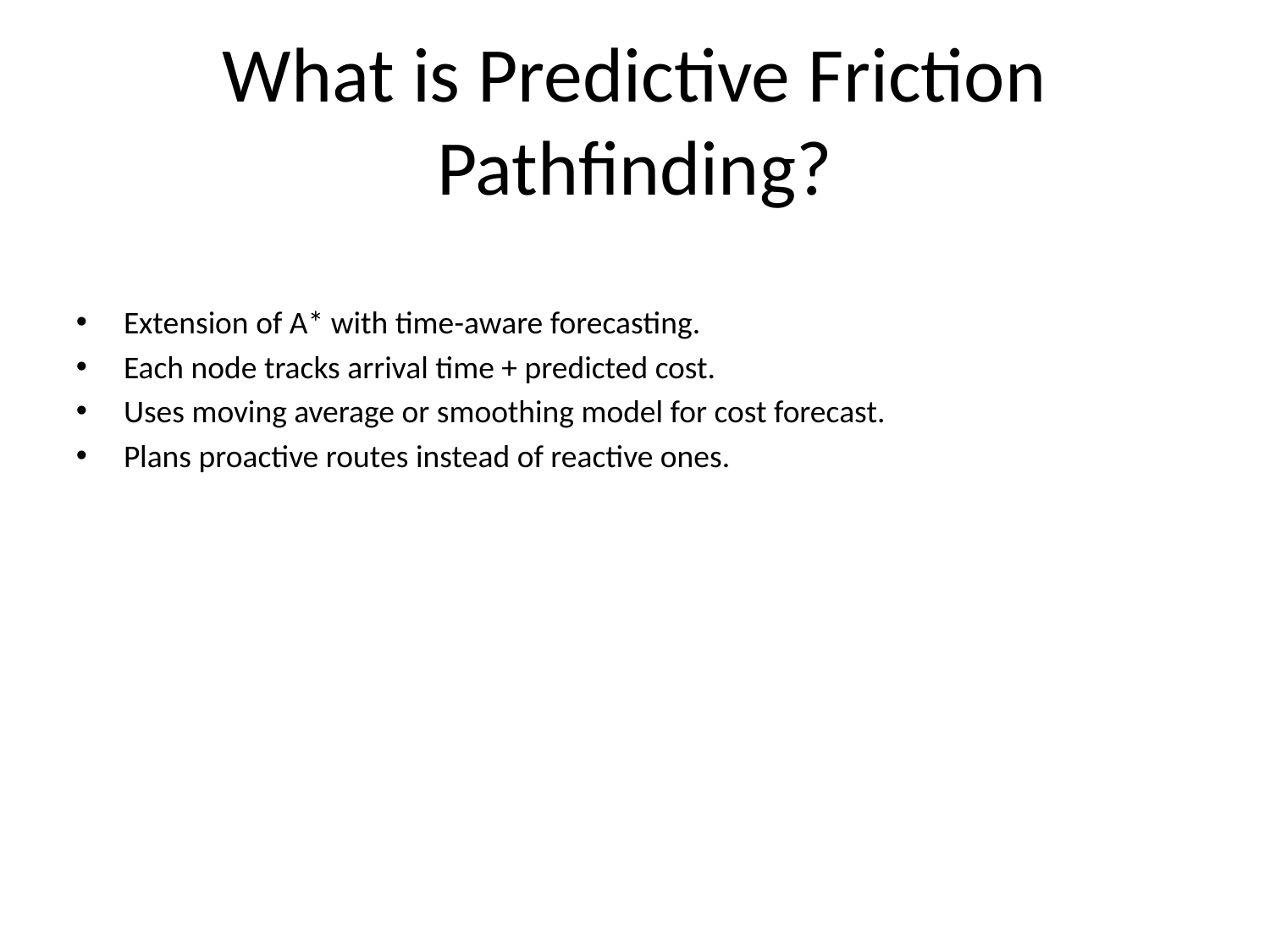

# What is Predictive Friction Pathfinding?

Extension of A* with time-aware forecasting.
Each node tracks arrival time + predicted cost.
Uses moving average or smoothing model for cost forecast.
Plans proactive routes instead of reactive ones.